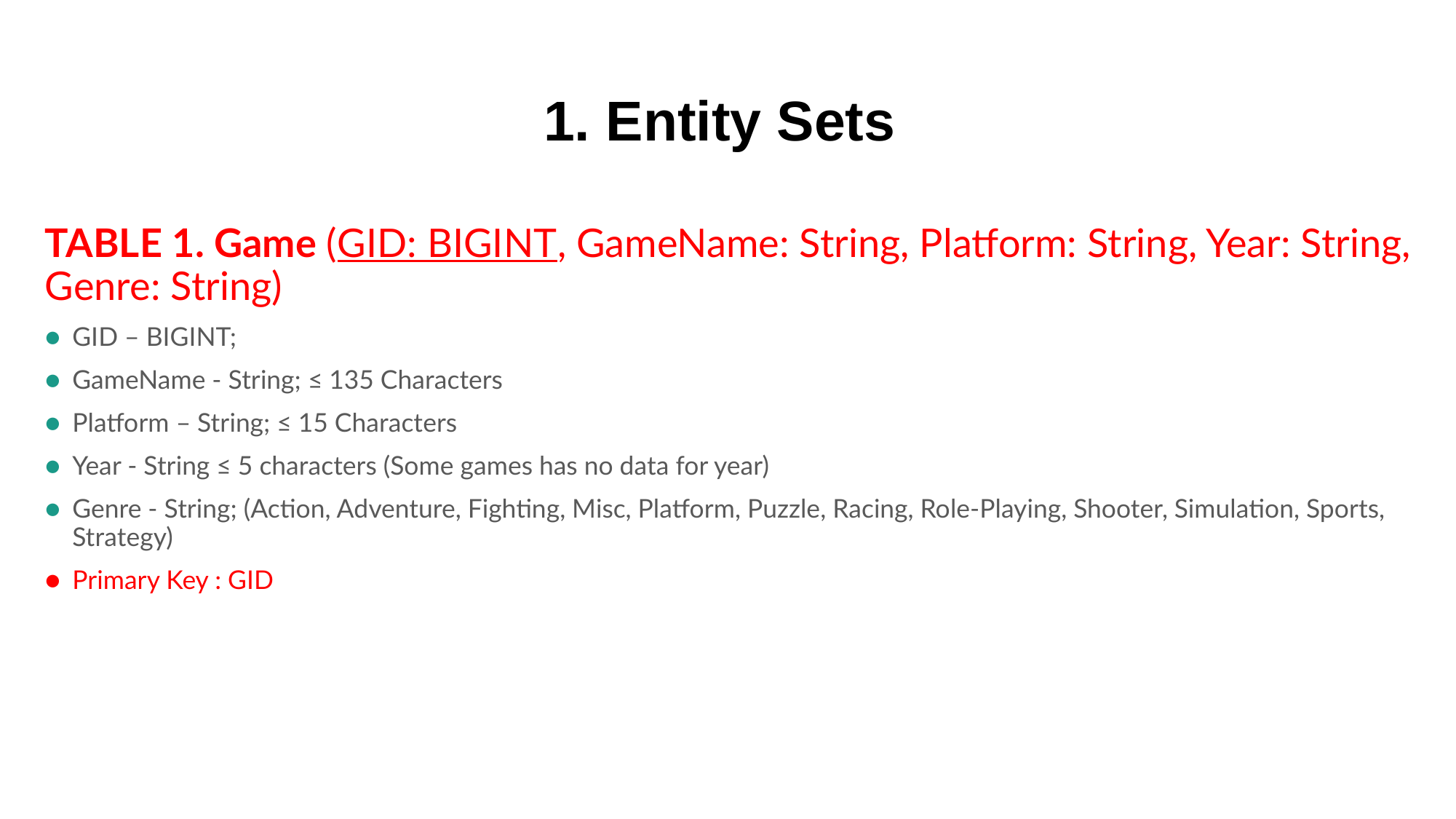

# 1. Entity Sets
TABLE 1. Game (GID: BIGINT, GameName: String, Platform: String, Year: String, Genre: String)
GID – BIGINT;
GameName - String; ≤ 135 Characters
Platform – String; ≤ 15 Characters
Year - String ≤ 5 characters (Some games has no data for year)
Genre - String; (Action, Adventure, Fighting, Misc, Platform, Puzzle, Racing, Role-Playing, Shooter, Simulation, Sports, Strategy)
Primary Key : GID